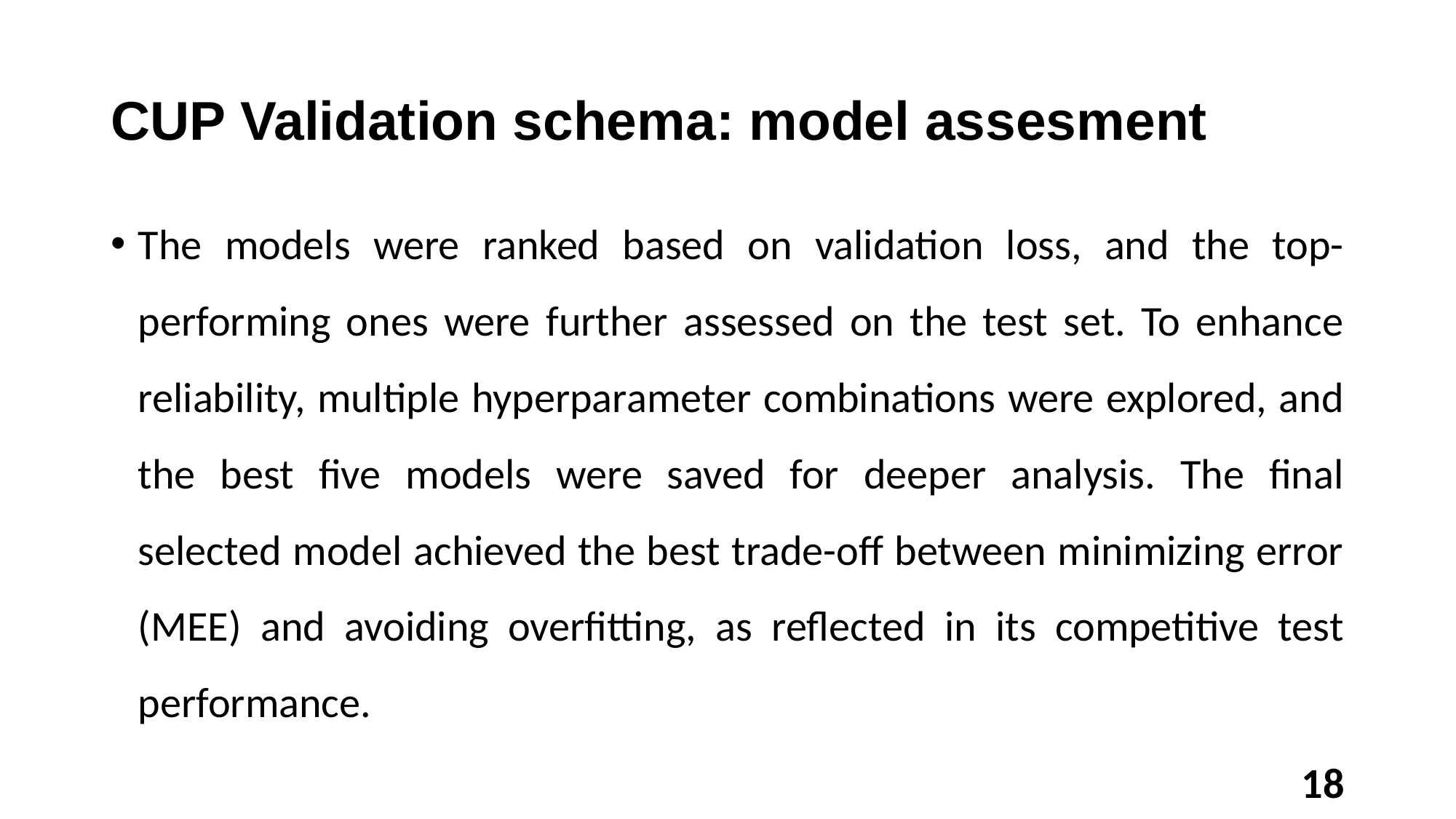

# CUP Validation schema: model assesment
The models were ranked based on validation loss, and the top-performing ones were further assessed on the test set. To enhance reliability, multiple hyperparameter combinations were explored, and the best five models were saved for deeper analysis. The final selected model achieved the best trade-off between minimizing error (MEE) and avoiding overfitting, as reflected in its competitive test performance.
18